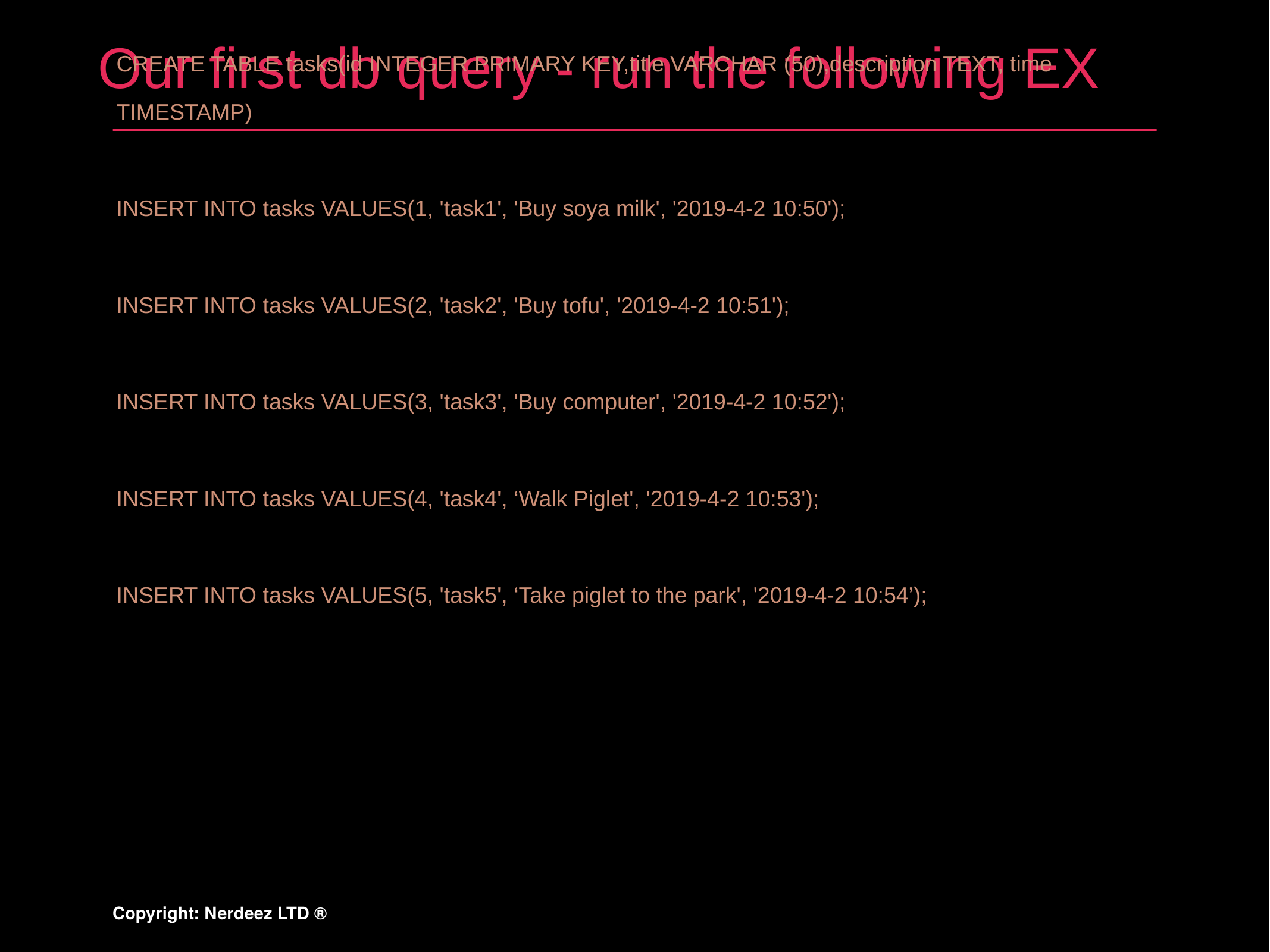

# Our first db query - run the following EX
CREATE TABLE tasks(id INTEGER PRIMARY KEY,title VARCHAR (50),description TEXT, time TIMESTAMP)

INSERT INTO tasks VALUES(1, 'task1', 'Buy soya milk', '2019-4-2 10:50');

INSERT INTO tasks VALUES(2, 'task2', 'Buy tofu', '2019-4-2 10:51');

INSERT INTO tasks VALUES(3, 'task3', 'Buy computer', '2019-4-2 10:52');

INSERT INTO tasks VALUES(4, 'task4', ‘Walk Piglet', '2019-4-2 10:53');

INSERT INTO tasks VALUES(5, 'task5', ‘Take piglet to the park', '2019-4-2 10:54’);

Copyright: Nerdeez LTD ®